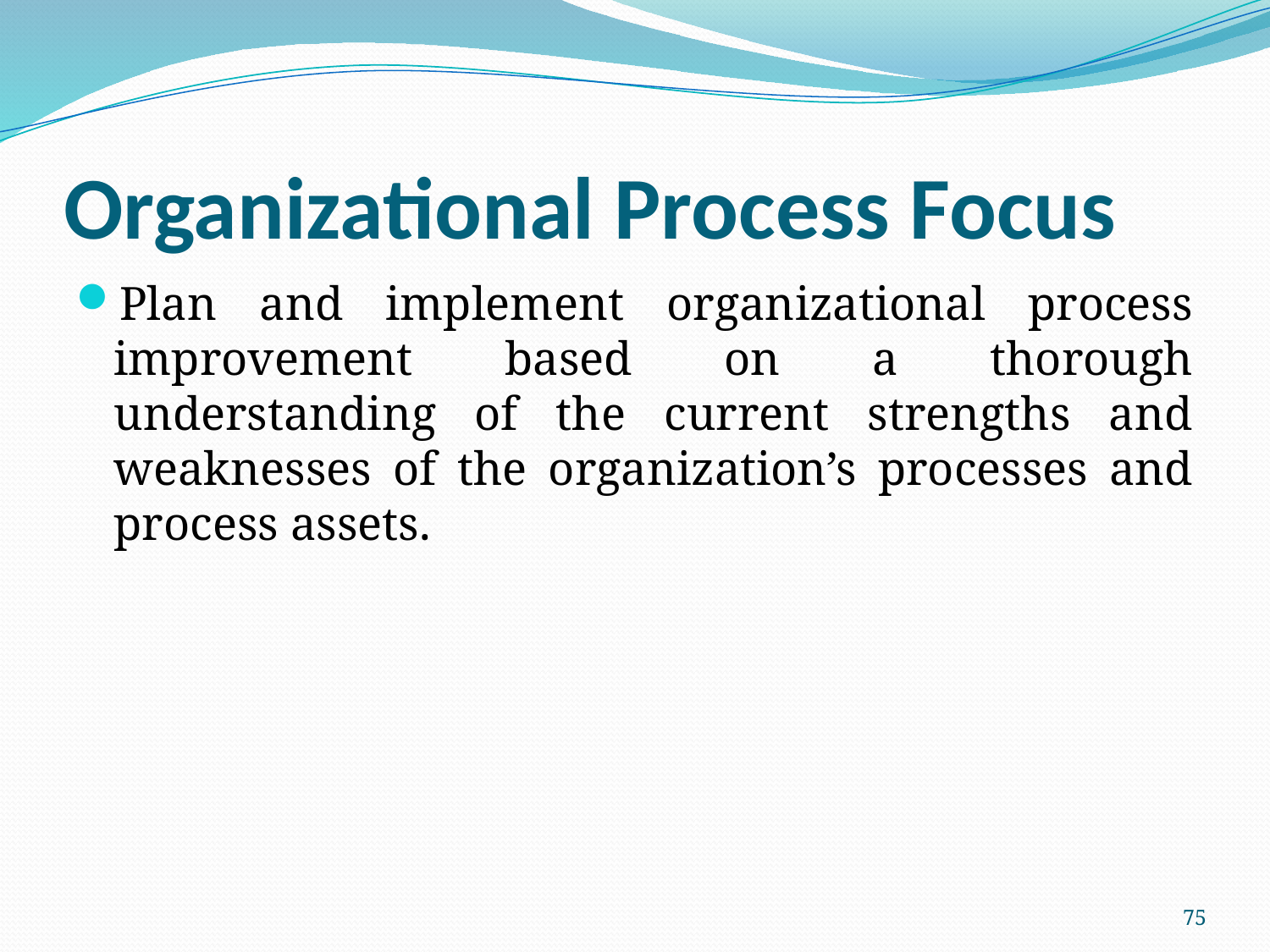

# Organizational Process Focus
Plan and implement organizational process improvement based on a thorough understanding of the current strengths and weaknesses of the organization’s processes and process assets.

75